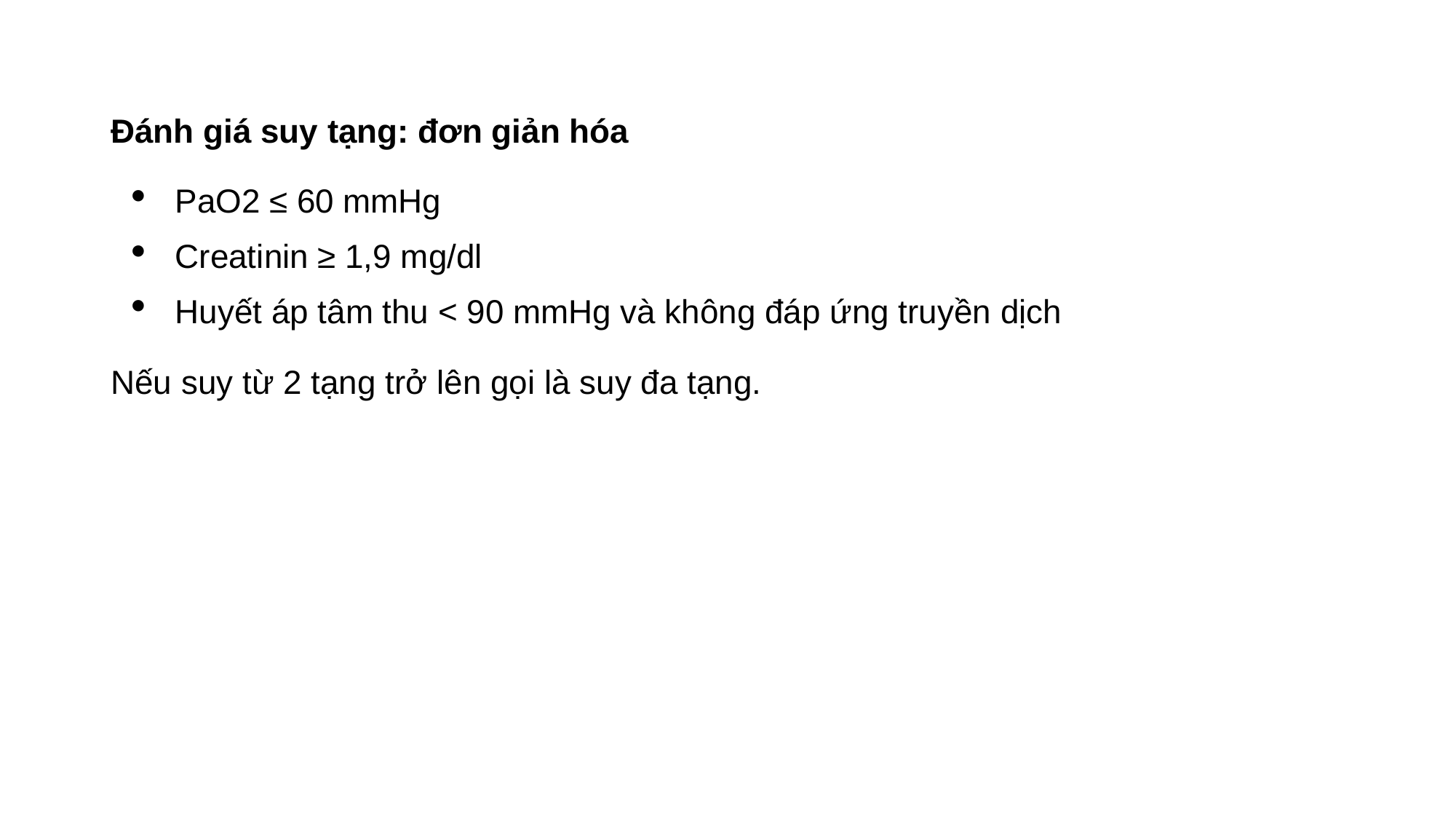

Đánh giá suy tạng: đơn giản hóa
PaO2 ≤ 60 mmHg
Creatinin ≥ 1,9 mg/dl
Huyết áp tâm thu < 90 mmHg và không đáp ứng truyền dịch
Nếu suy từ 2 tạng trở lên gọi là suy đa tạng.